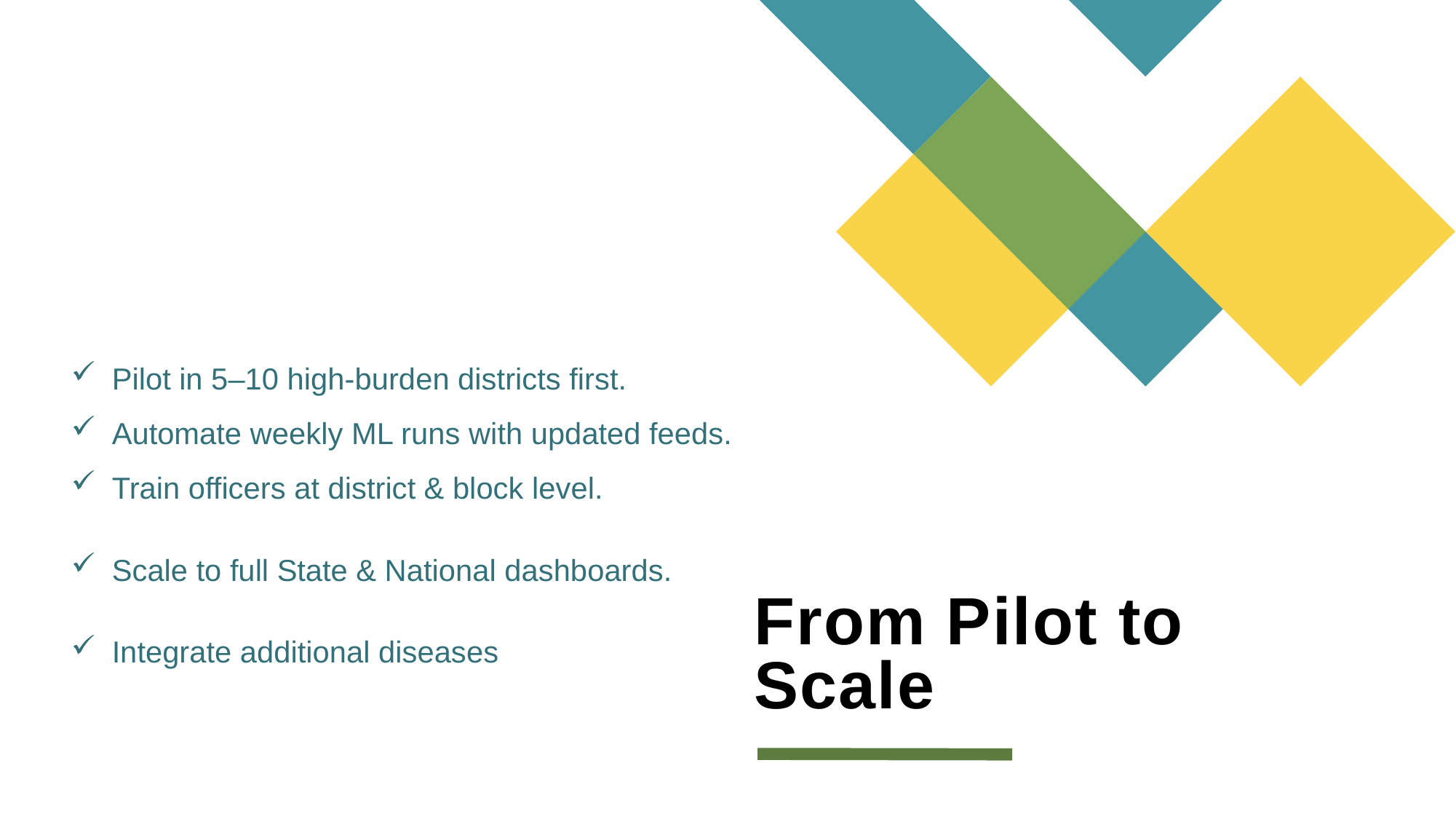

Pilot in 5–10 high-burden districts first.
Automate weekly ML runs with updated feeds.
Train officers at district & block level.
Scale to full State & National dashboards.
Integrate additional diseases & weather variables over time.

# From Pilot to Scale